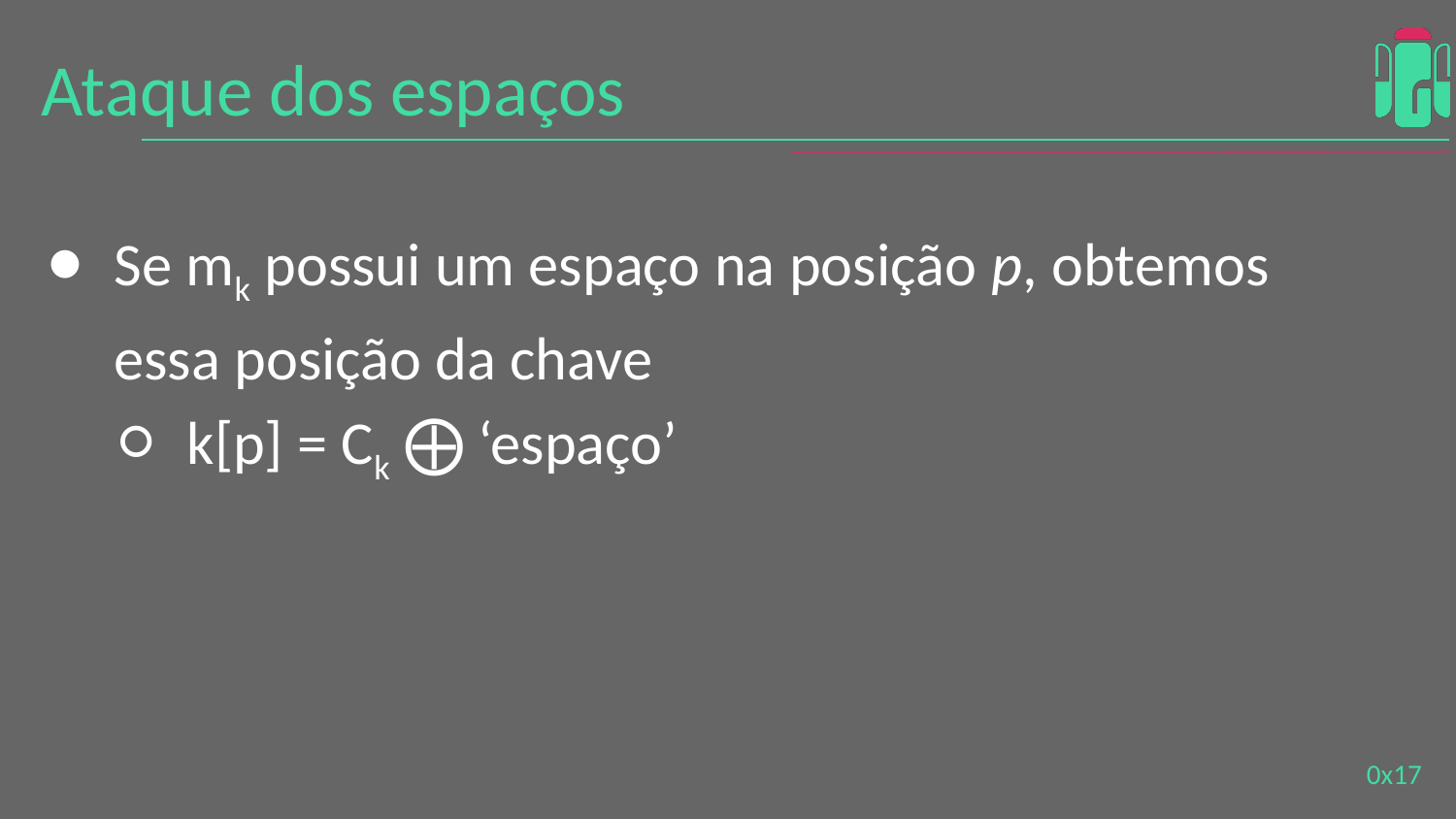

# Ataque dos espaços
Se mk possui um espaço na posição p, obtemos essa posição da chave
k[p] = Ck ⨁ ‘espaço’
0x17